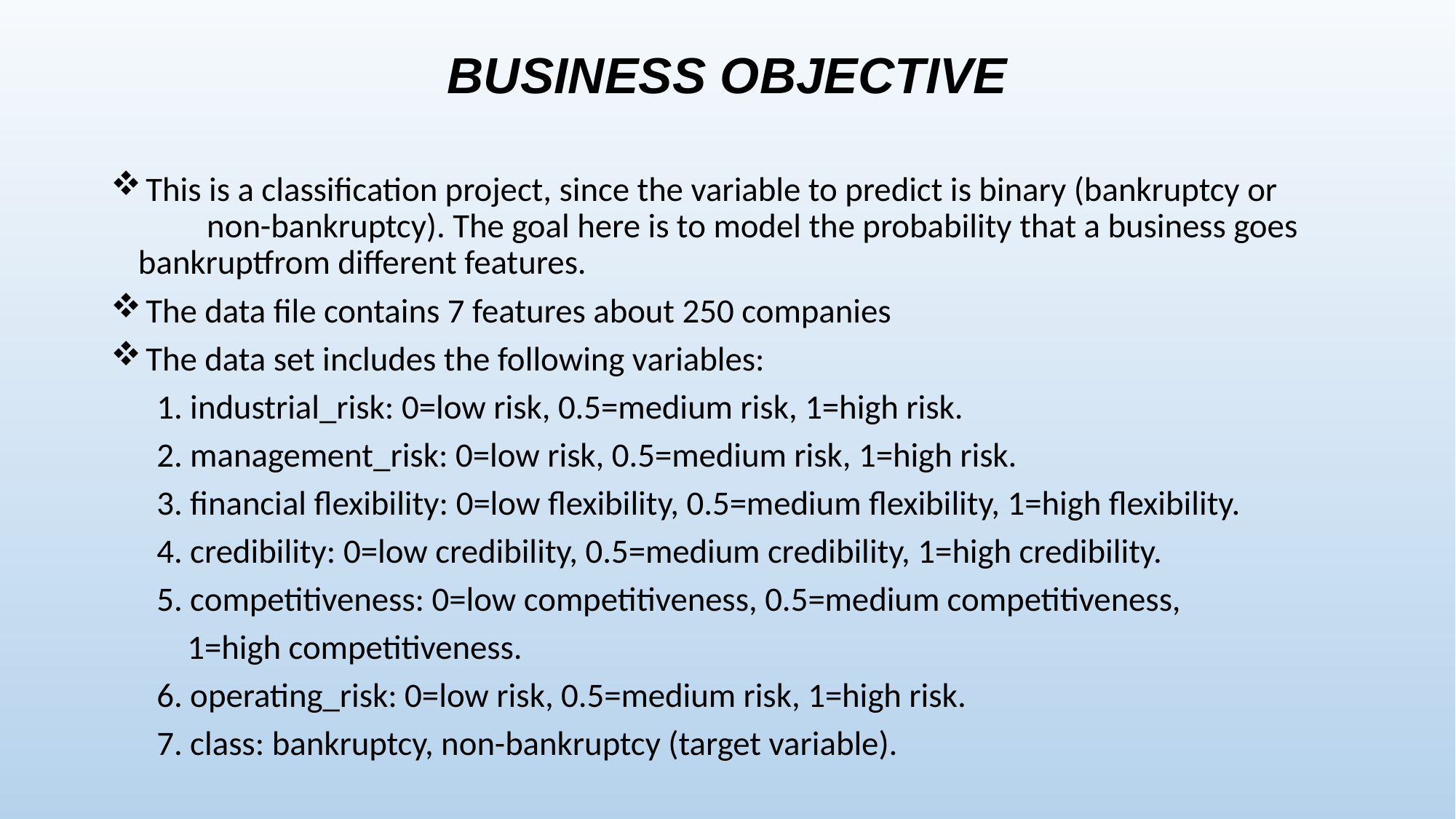

# BUSINESS OBJECTIVE
 This is a classification project, since the variable to predict is binary (bankruptcy or                  non-bankruptcy). The goal here is to model the probability that a business goes     bankruptfrom different features.
 The data file contains 7 features about 250 companies
 The data set includes the following variables:
      1. industrial_risk: 0=low risk, 0.5=medium risk, 1=high risk.
      2. management_risk: 0=low risk, 0.5=medium risk, 1=high risk.
      3. financial flexibility: 0=low flexibility, 0.5=medium flexibility, 1=high flexibility.
      4. credibility: 0=low credibility, 0.5=medium credibility, 1=high credibility.
      5. competitiveness: 0=low competitiveness, 0.5=medium competitiveness,
          1=high competitiveness.
      6. operating_risk: 0=low risk, 0.5=medium risk, 1=high risk.
      7. class: bankruptcy, non-bankruptcy (target variable).